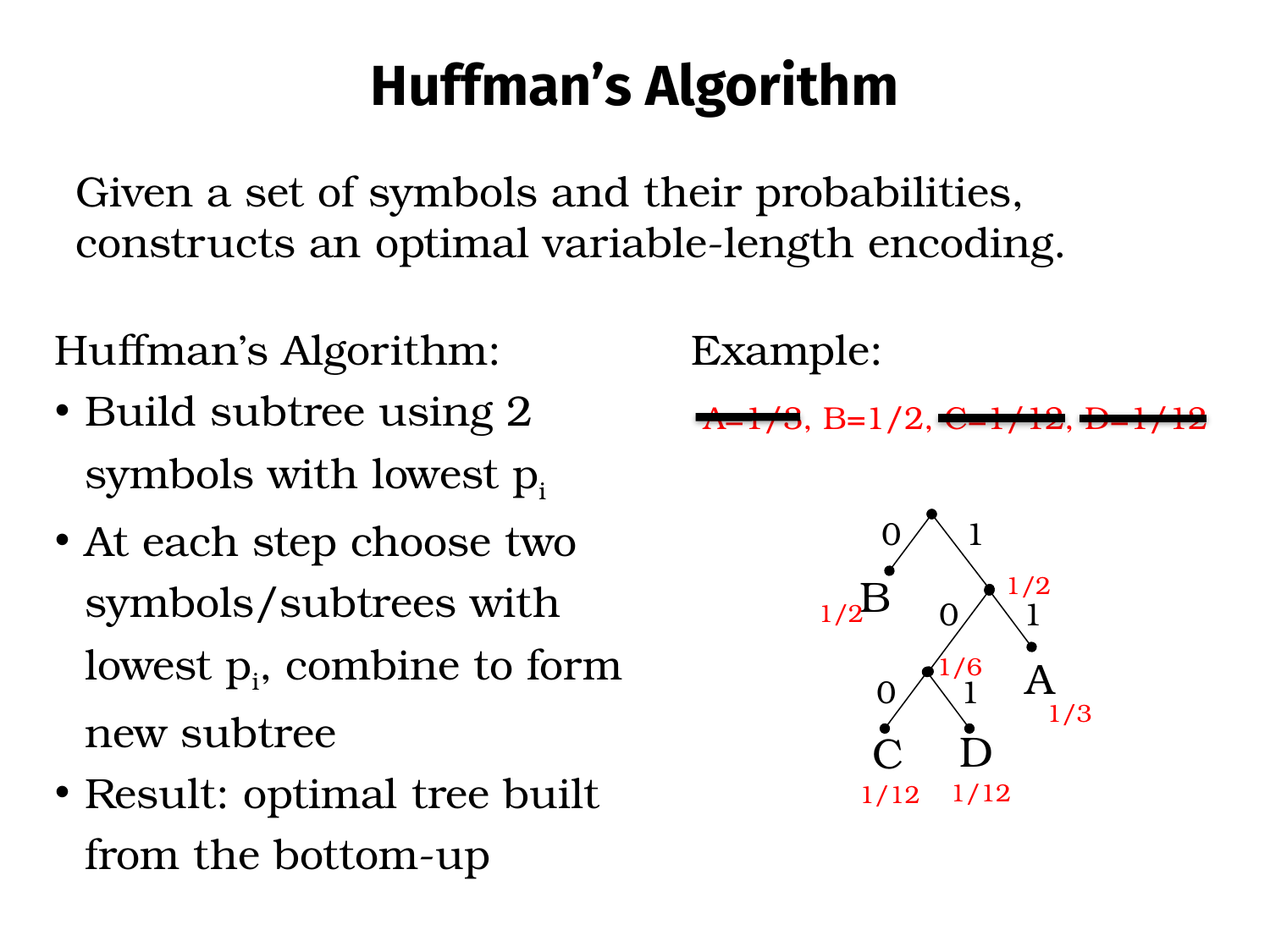

# Huffman’s Algorithm
Given a set of symbols and their probabilities, constructs an optimal variable-length encoding.
Huffman’s Algorithm:
Build subtree using 2 symbols with lowest pi
At each step choose two symbols/subtrees with lowest pi, combine to form new subtree
Result: optimal tree built from the bottom-up
Example:
A=1/3, B=1/2, C=1/12, D=1/12
0
1

B
1/2
1/2
0
1

A
1/3
1/6
0
1

D
C
1/12
1/12